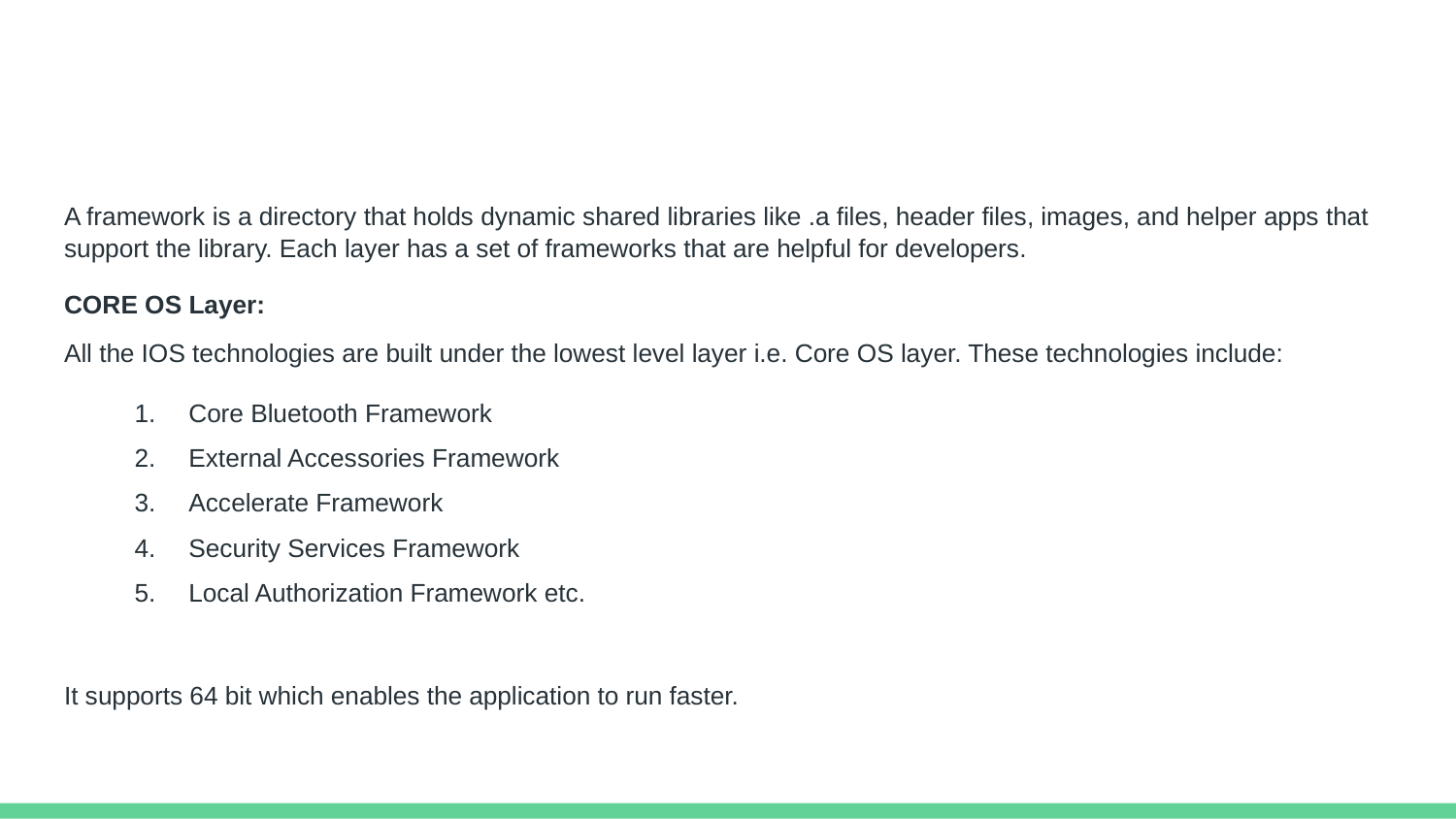

#
A framework is a directory that holds dynamic shared libraries like .a files, header files, images, and helper apps that support the library. Each layer has a set of frameworks that are helpful for developers.
CORE OS Layer:
All the IOS technologies are built under the lowest level layer i.e. Core OS layer. These technologies include:
Core Bluetooth Framework
External Accessories Framework
Accelerate Framework
Security Services Framework
Local Authorization Framework etc.
It supports 64 bit which enables the application to run faster.